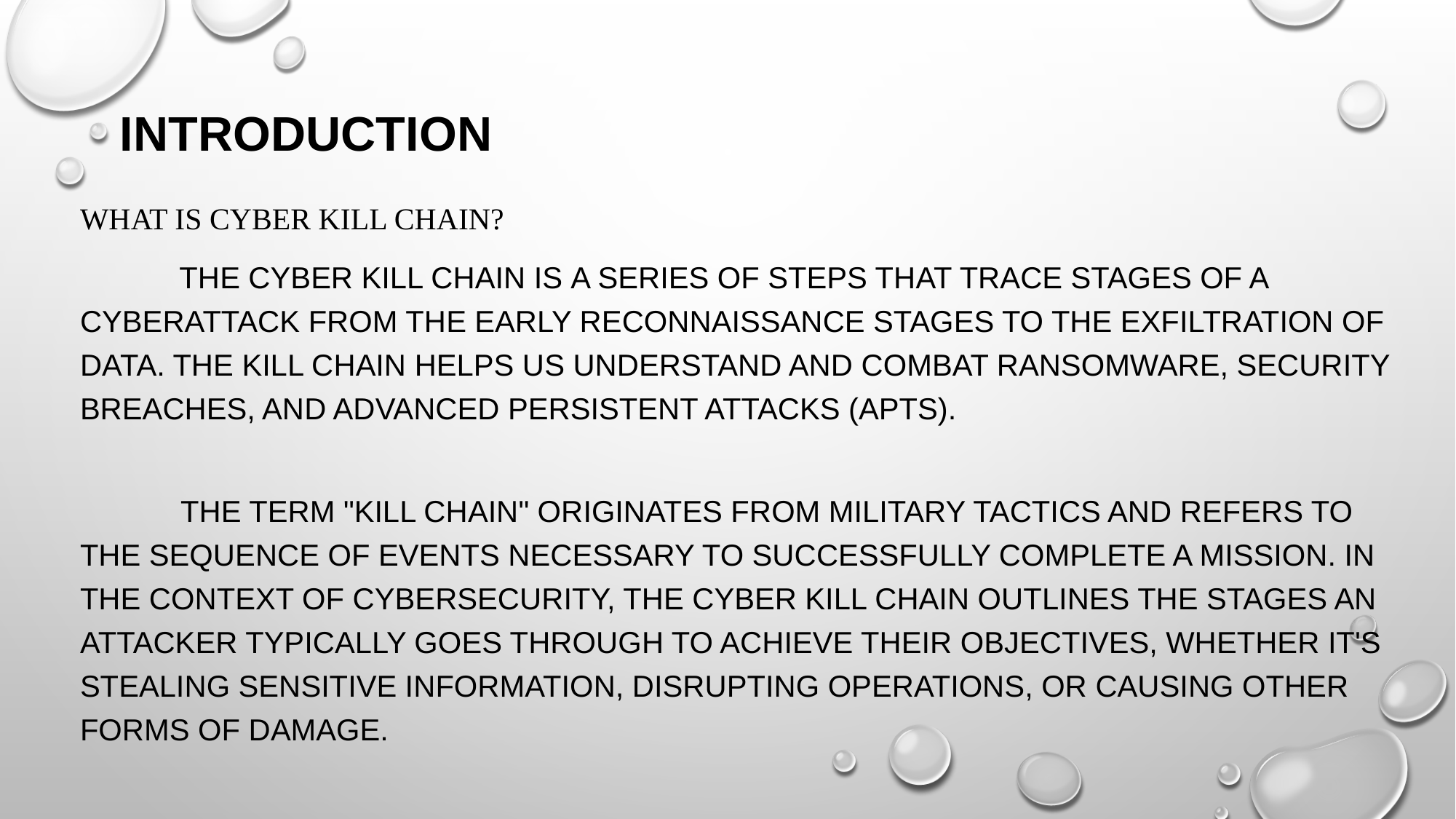

# Introduction
what is cyber kill chain?
             The cyber kill chain is a series of steps that trace stages of a cyberattack from the early reconnaissance stages to the exfiltration of data. The kill chain helps us understand and combat ransomware, security breaches, and advanced persistent attacks (APTs).
            The term "kill chain" originates from military tactics and refers to the sequence of events necessary to successfully complete a mission. In the context of cybersecurity, the Cyber Kill Chain outlines the stages an attacker typically goes through to achieve their objectives, whether it's stealing sensitive information, disrupting operations, or causing other forms of damage.